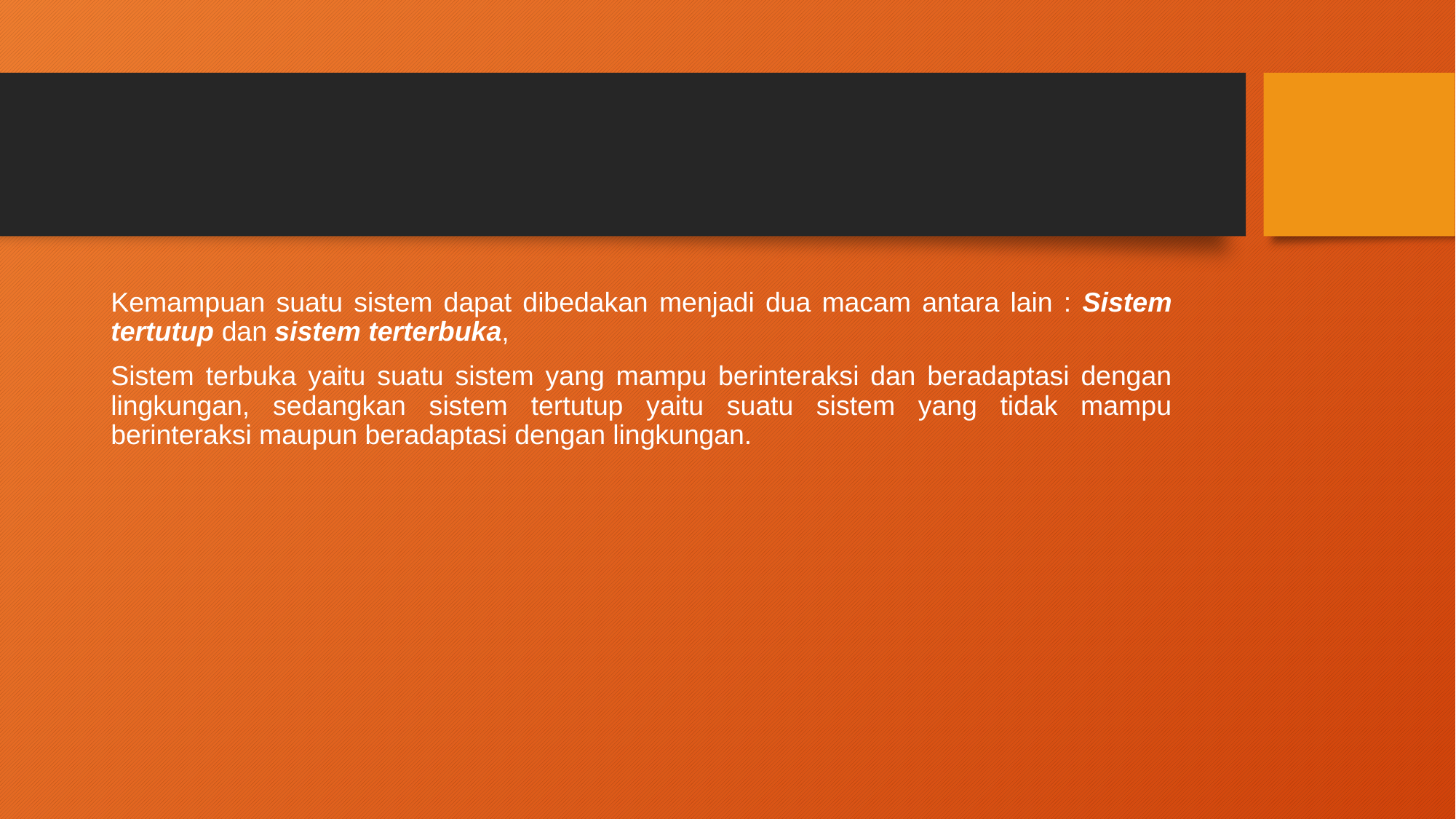

#
Kemampuan suatu sistem dapat dibedakan menjadi dua macam antara lain : Sistem tertutup dan sistem terterbuka,
Sistem terbuka yaitu suatu sistem yang mampu berinteraksi dan beradaptasi dengan lingkungan, sedangkan sistem tertutup yaitu suatu sistem yang tidak mampu berinteraksi maupun beradaptasi dengan lingkungan.